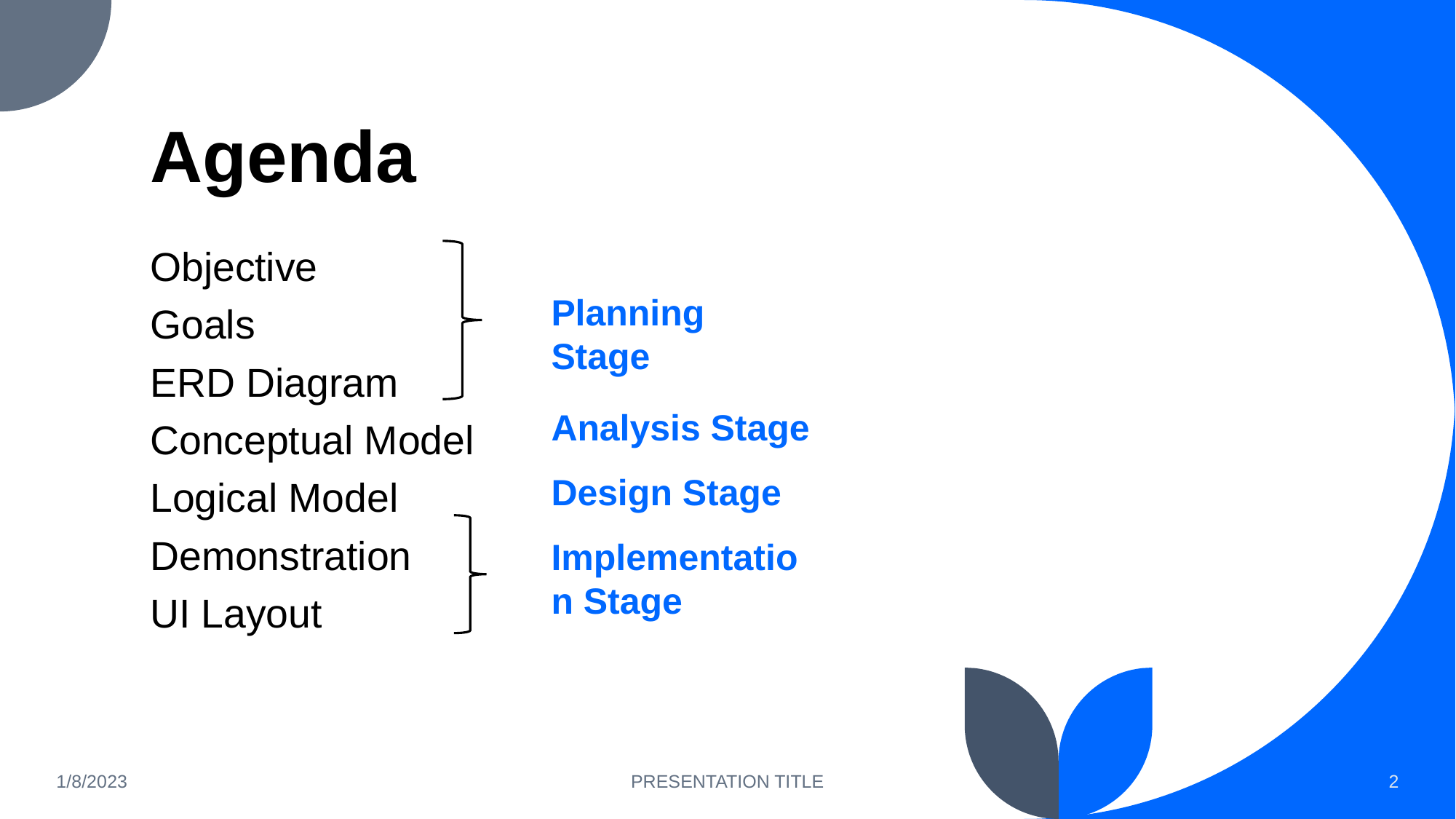

# Agenda
Objective
Goals
ERD Diagram
Conceptual Model
Logical Model
Demonstration
UI Layout

Planning Stage
Analysis Stage
Design Stage

Implementation Stage
1/8/2023
PRESENTATION TITLE
2